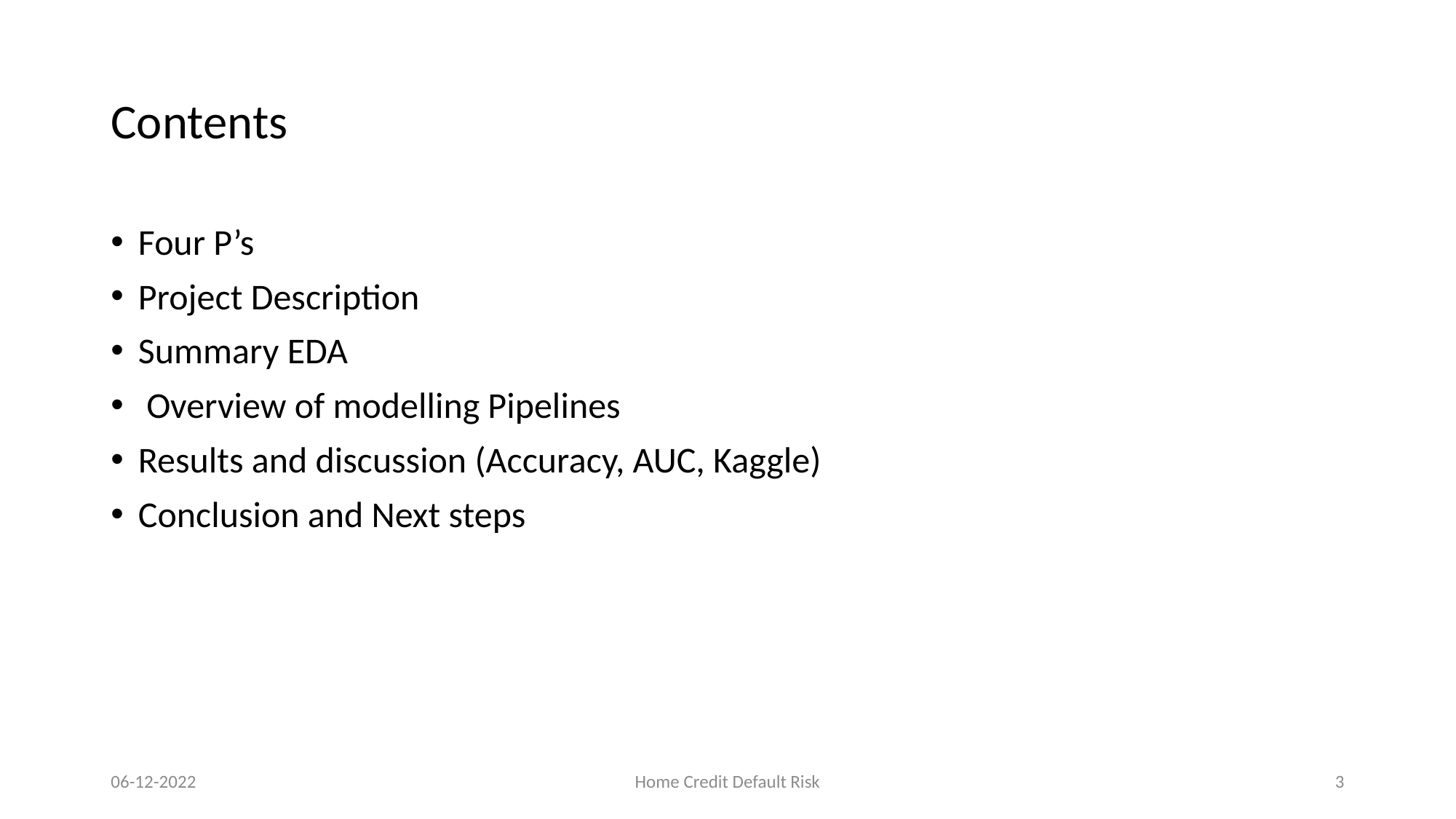

# Contents
Four P’s
Project Description
Summary EDA
 Overview of modelling Pipelines
Results and discussion (Accuracy, AUC, Kaggle)
Conclusion and Next steps

06-12-2022
Home Credit Default Risk
3